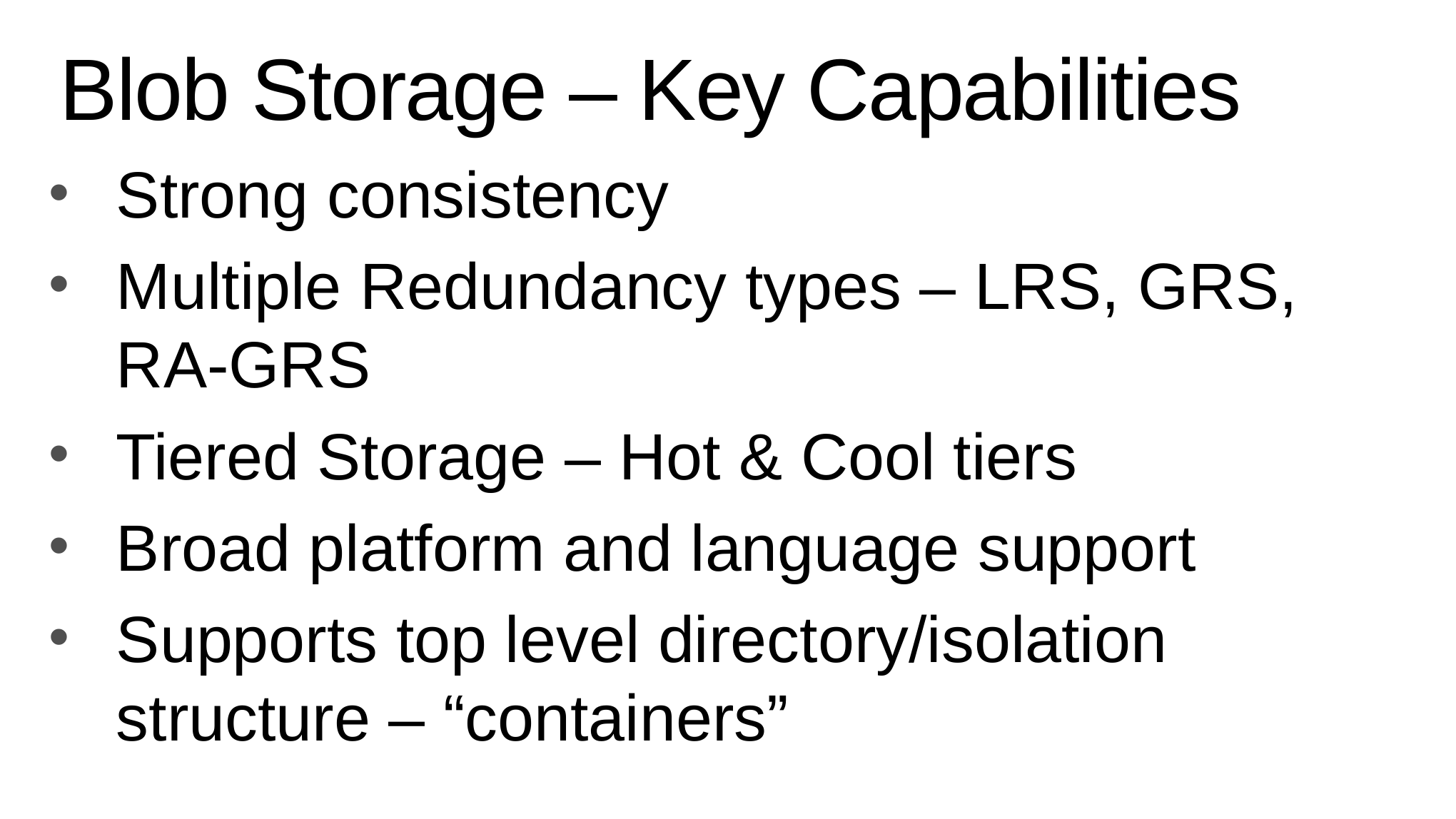

# Blob Storage – Key Capabilities
Strong consistency
Multiple Redundancy types – LRS, GRS, RA-GRS
Tiered Storage – Hot & Cool tiers
Broad platform and language support
Supports top level directory/isolation structure – “containers”